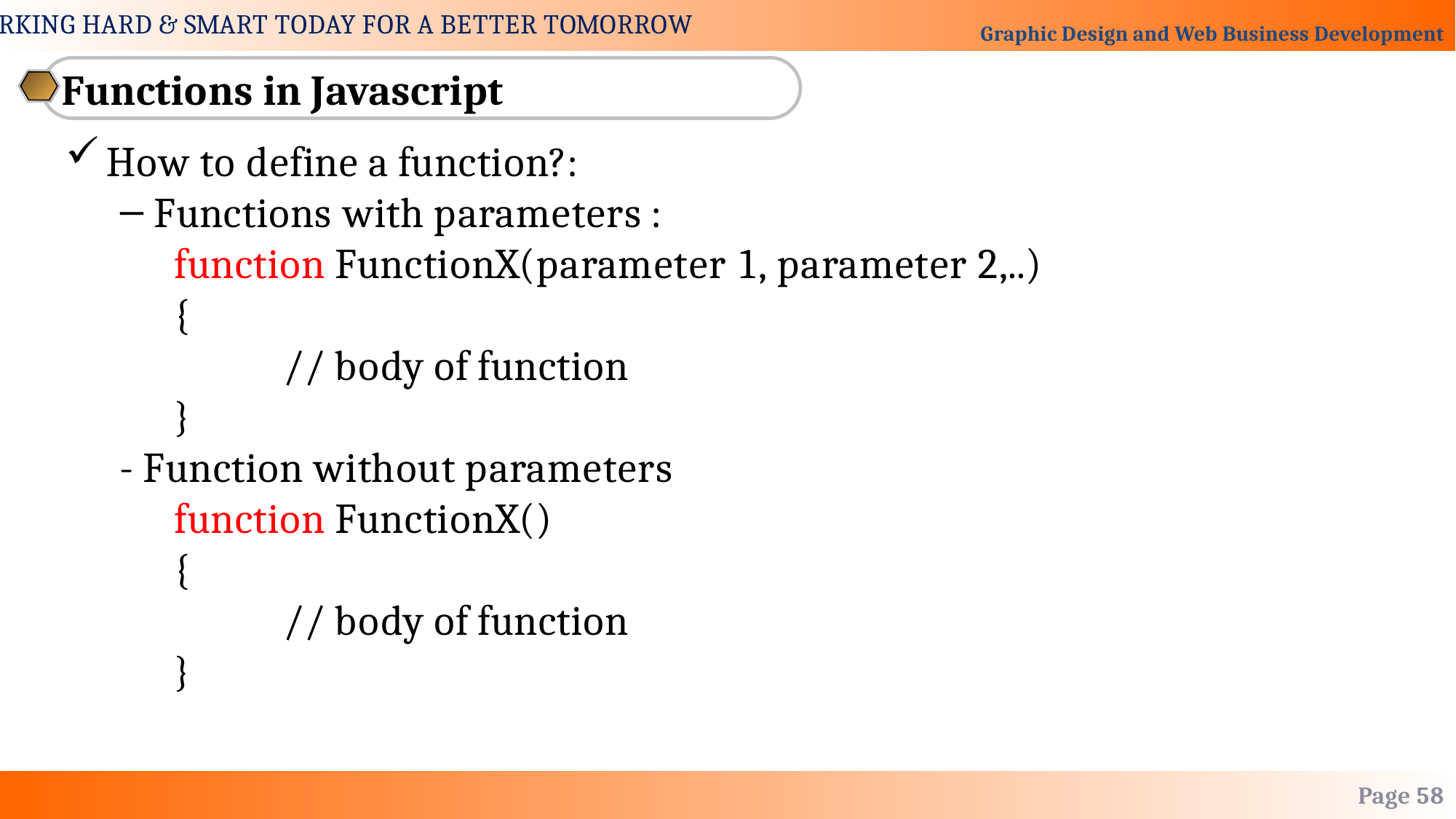

Functions in Javascript

How to define a function?:
Functions with parameters :
function FunctionX(parameter 1, parameter 2,..)
{
	// body of function
}
- Function without parameters
function FunctionX()
{
	// body of function
}
Page 58